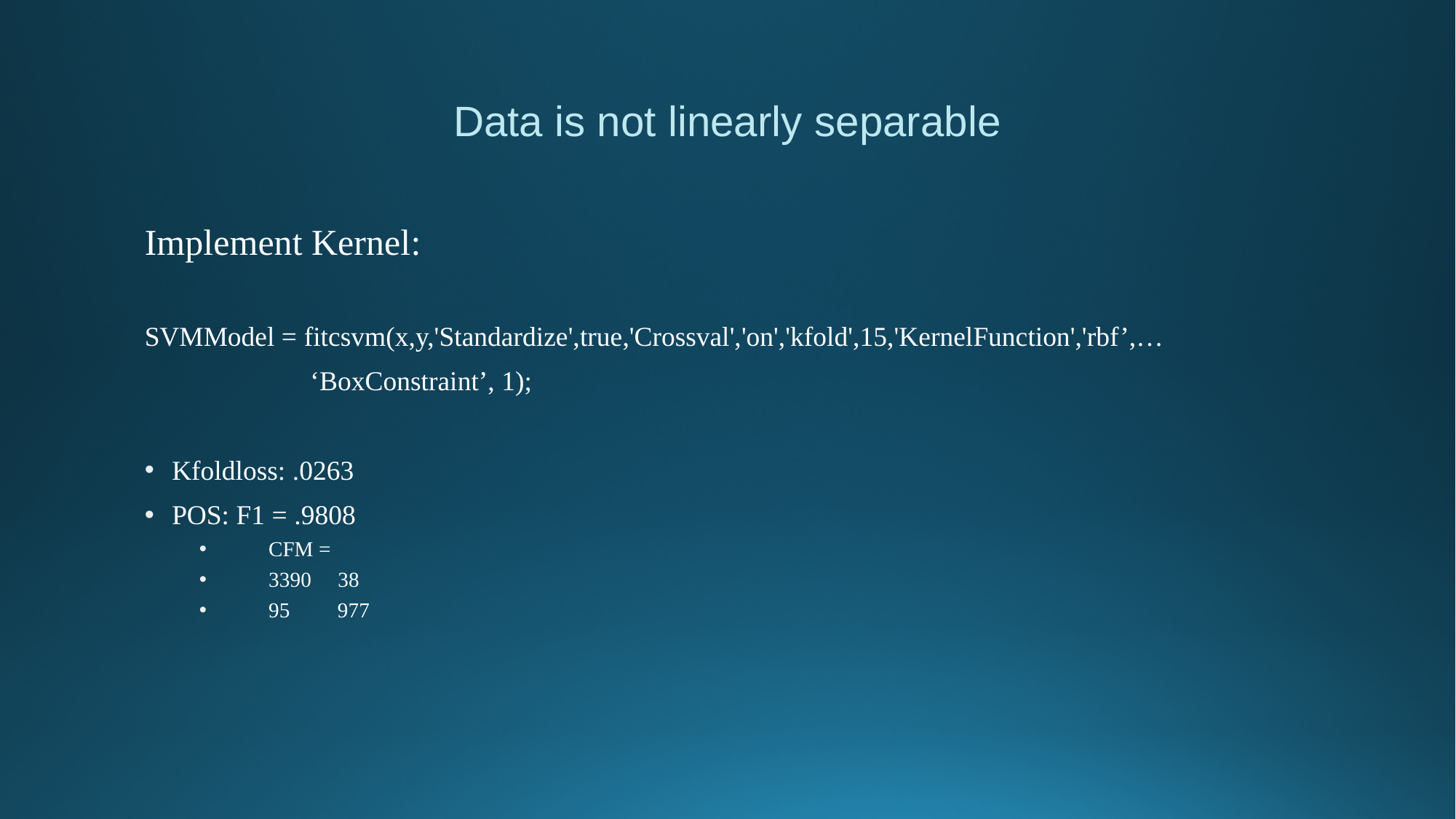

# Data is not linearly separable
Implement Kernel:

SVMModel = fitcsvm(x,y,'Standardize',true,'Crossval','on','kfold',15,'KernelFunction','rbf’,…
                        ‘BoxConstraint’, 1);

Kfoldloss: .0263
POS: F1 = .9808
        CFM =
        3390     38
        95         977